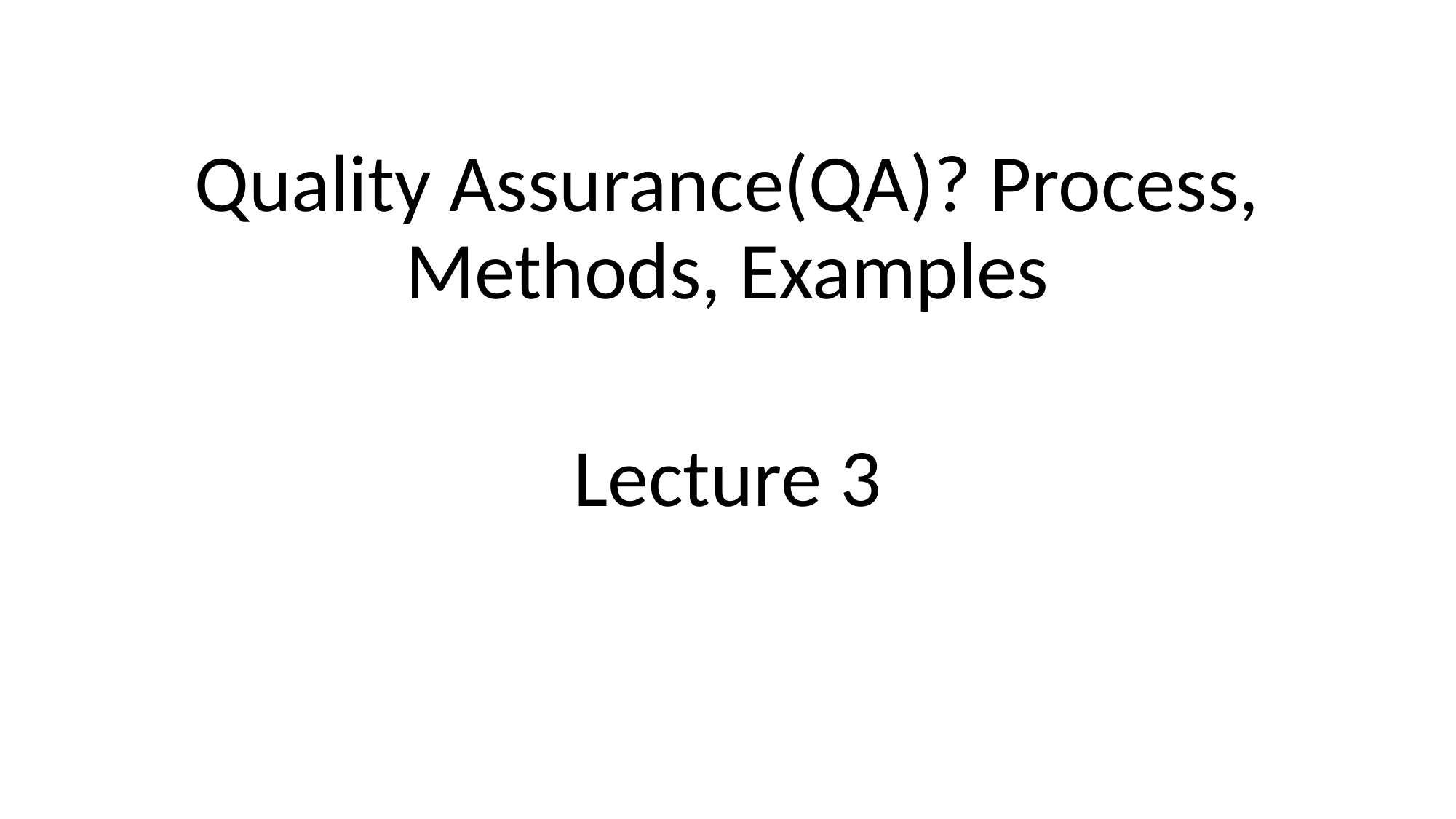

# Quality Assurance(QA)? Process, Methods, Examples
Lecture 3